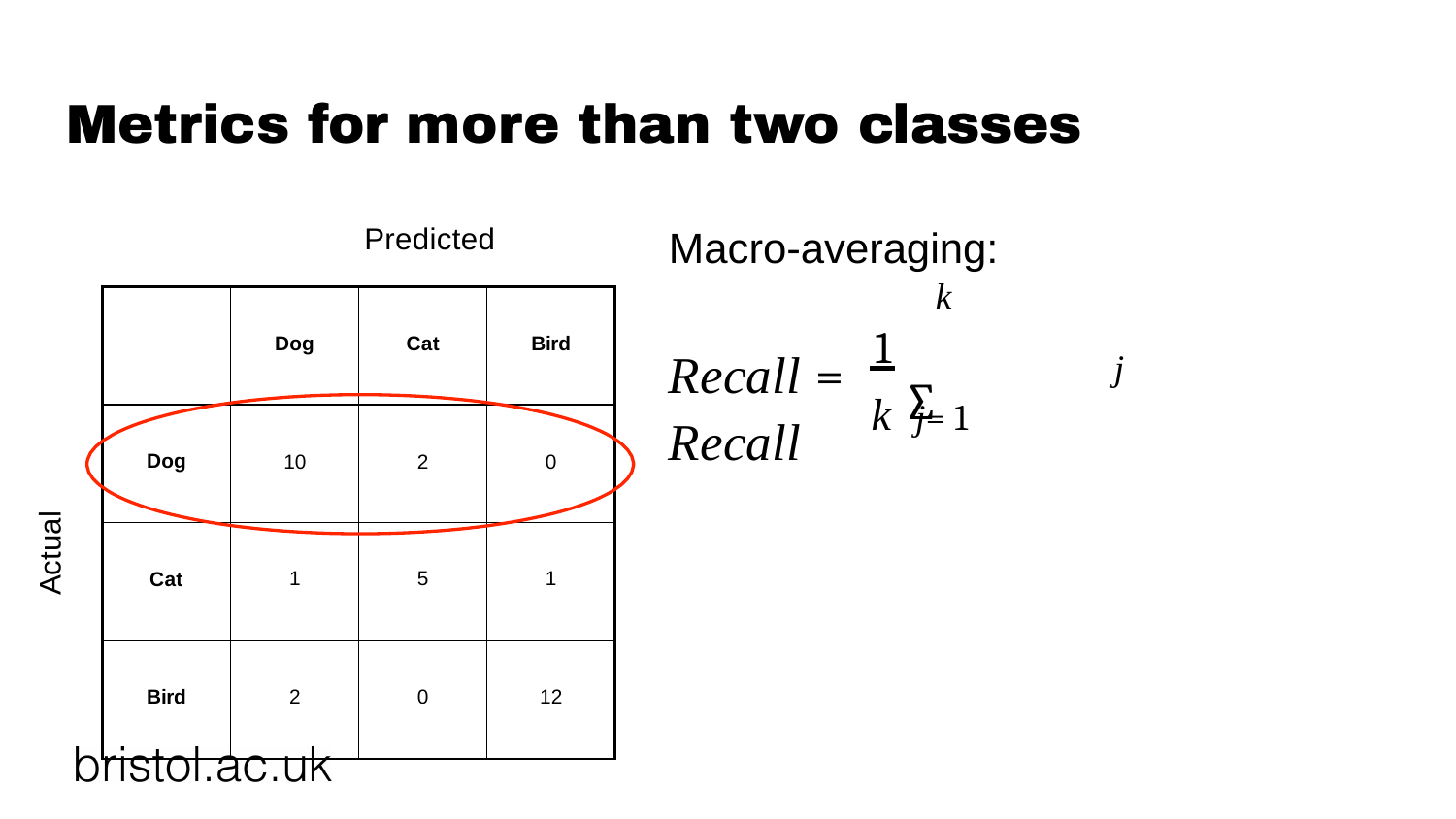

# Metrics for more than two classes
Predicted
Macro-averaging:
k
|  | Dog | Cat | Bird |
| --- | --- | --- | --- |
| Dog | 10 | 2 | 0 |
| Cat | 1 | 5 | 1 |
| Bird | 2 | 0 | 12 |
Recall = 1	Recall
k ∑
j
j=1

Actual